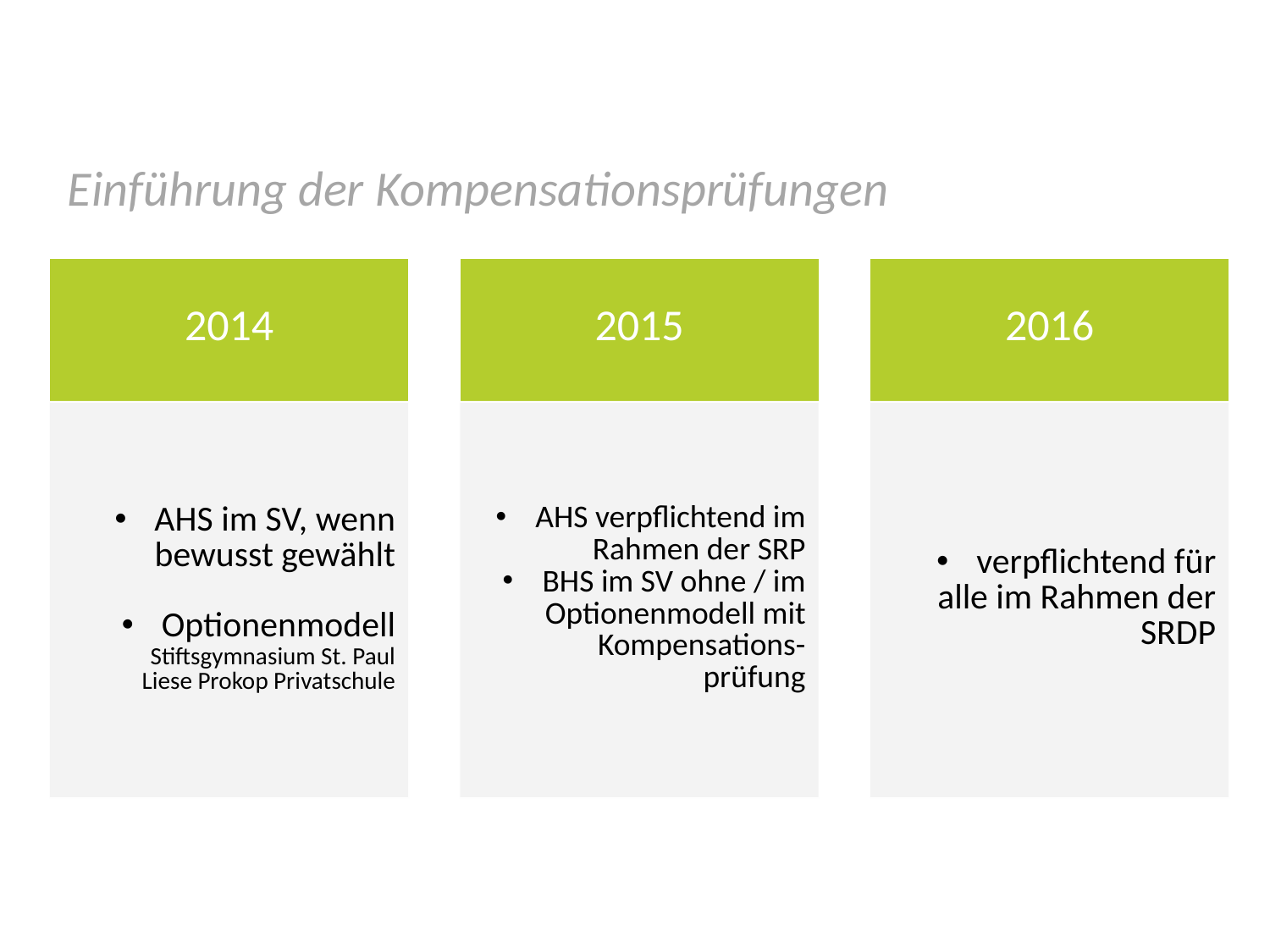

# Einführung der Kompensationsprüfungen
2014
AHS im SV, wenn bewusst gewählt
2015
AHS verpflichtend im Rahmen der SRP
2016
verpflichtend für alle im Rahmen der SRDP
Optionenmodell
Stiftsgymnasium St. Paul
Liese Prokop Privatschule
BHS im SV ohne / im Optionenmodell mit Kompensations-prüfung